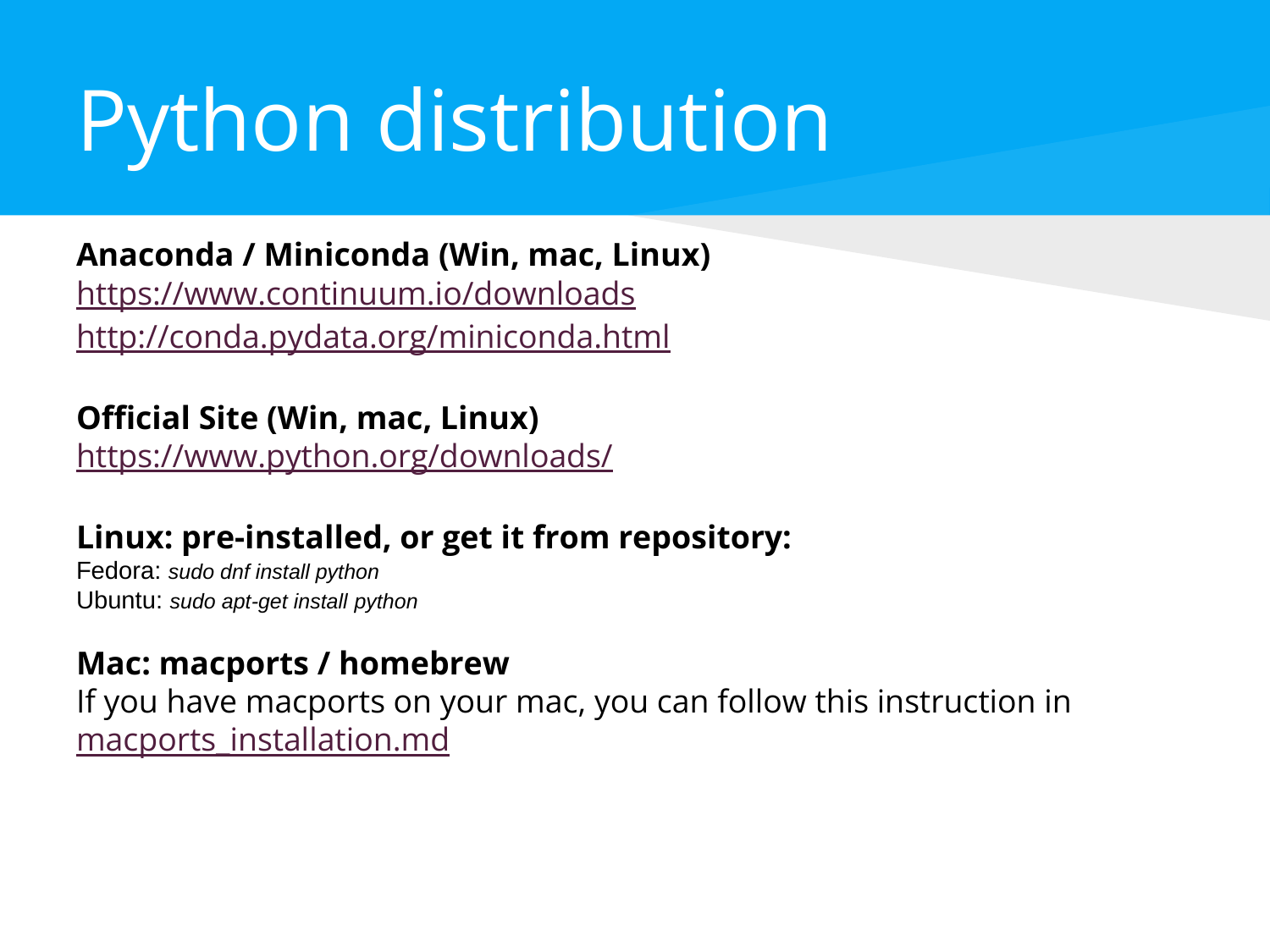

# Python distribution
Anaconda / Miniconda (Win, mac, Linux)
https://www.continuum.io/downloads
http://conda.pydata.org/miniconda.html

Official Site (Win, mac, Linux)
https://www.python.org/downloads/

Linux: pre-installed, or get it from repository:
Fedora: sudo dnf install python
Ubuntu: sudo apt-get install python

Mac: macports / homebrew
If you have macports on your mac, you can follow this instruction in macports_installation.md